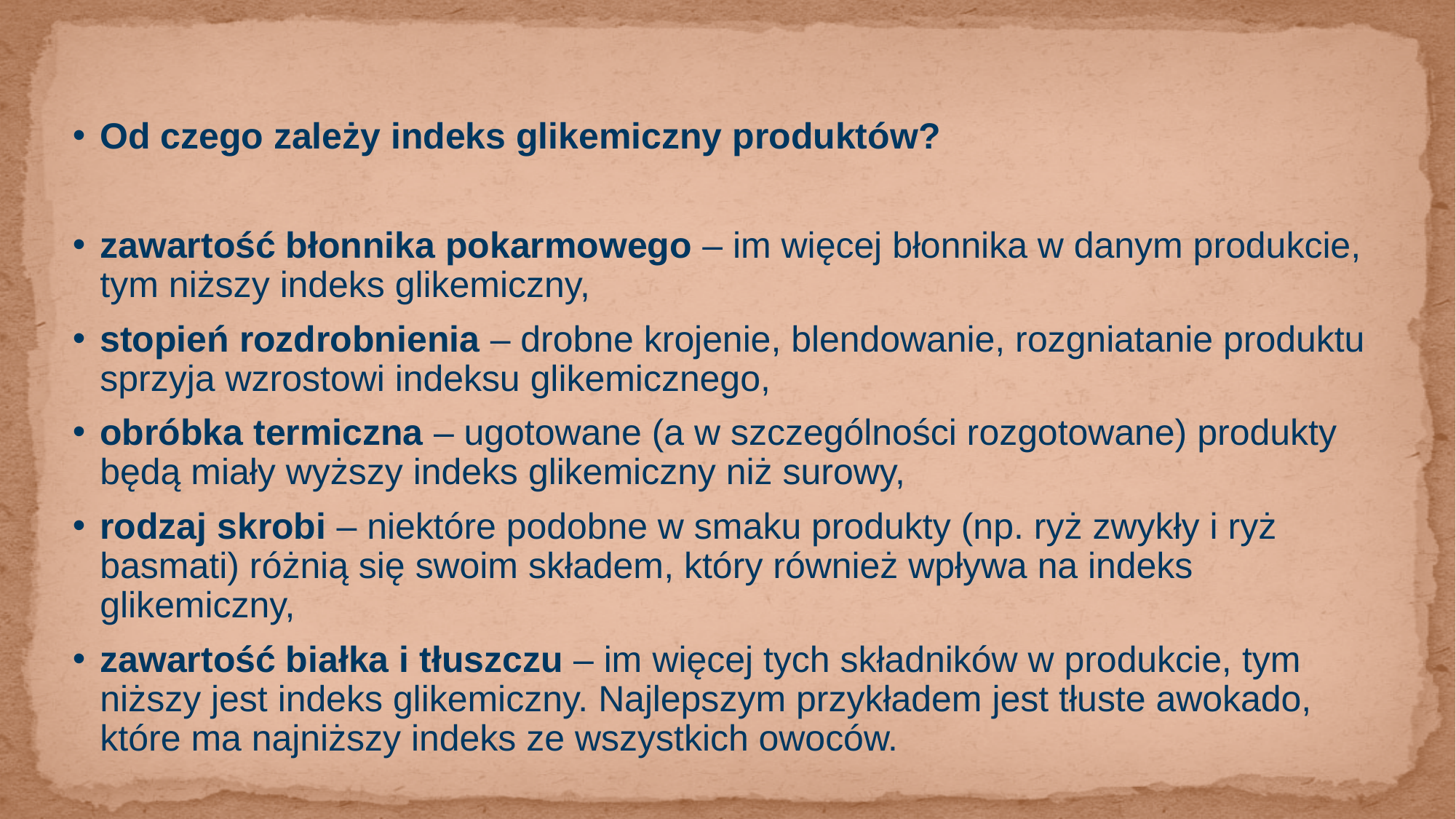

#
Od czego zależy indeks glikemiczny produktów?

zawartość błonnika pokarmowego – im więcej błonnika w danym produkcie, tym niższy indeks glikemiczny,
stopień rozdrobnienia – drobne krojenie, blendowanie, rozgniatanie produktu sprzyja wzrostowi indeksu glikemicznego,
obróbka termiczna – ugotowane (a w szczególności rozgotowane) produkty będą miały wyższy indeks glikemiczny niż surowy,
rodzaj skrobi – niektóre podobne w smaku produkty (np. ryż zwykły i ryż basmati) różnią się swoim składem, który również wpływa na indeks glikemiczny,
zawartość białka i tłuszczu – im więcej tych składników w produkcie, tym niższy jest indeks glikemiczny. Najlepszym przykładem jest tłuste awokado, które ma najniższy indeks ze wszystkich owoców.